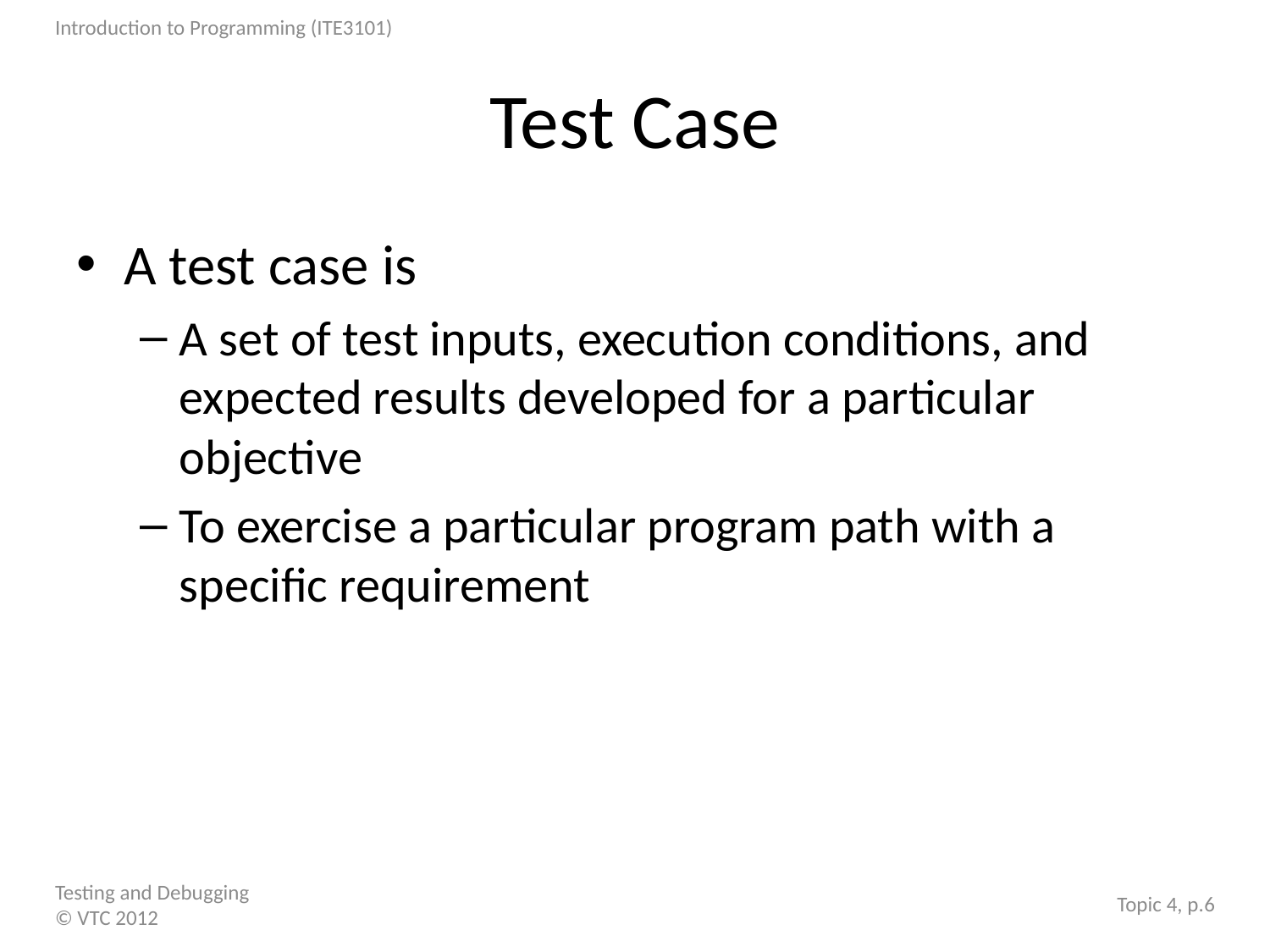

# Test Case
A test case is
A set of test inputs, execution conditions, and expected results developed for a particular objective
To exercise a particular program path with a specific requirement